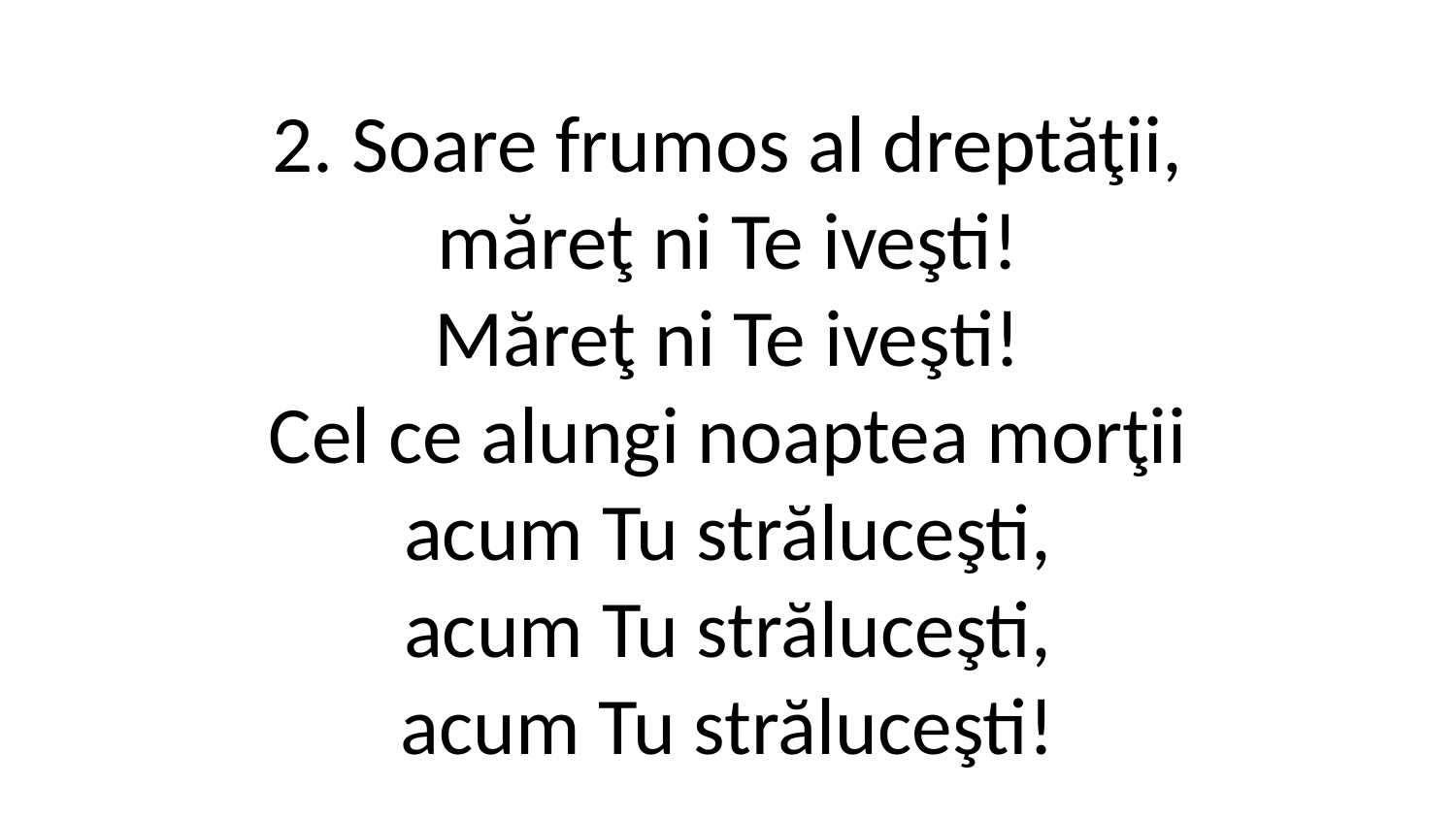

2. Soare frumos al dreptăţii,
măreţ ni Te iveşti!
Măreţ ni Te iveşti!
Cel ce alungi noaptea morţii
acum Tu străluceşti,
acum Tu străluceşti,
acum Tu străluceşti!